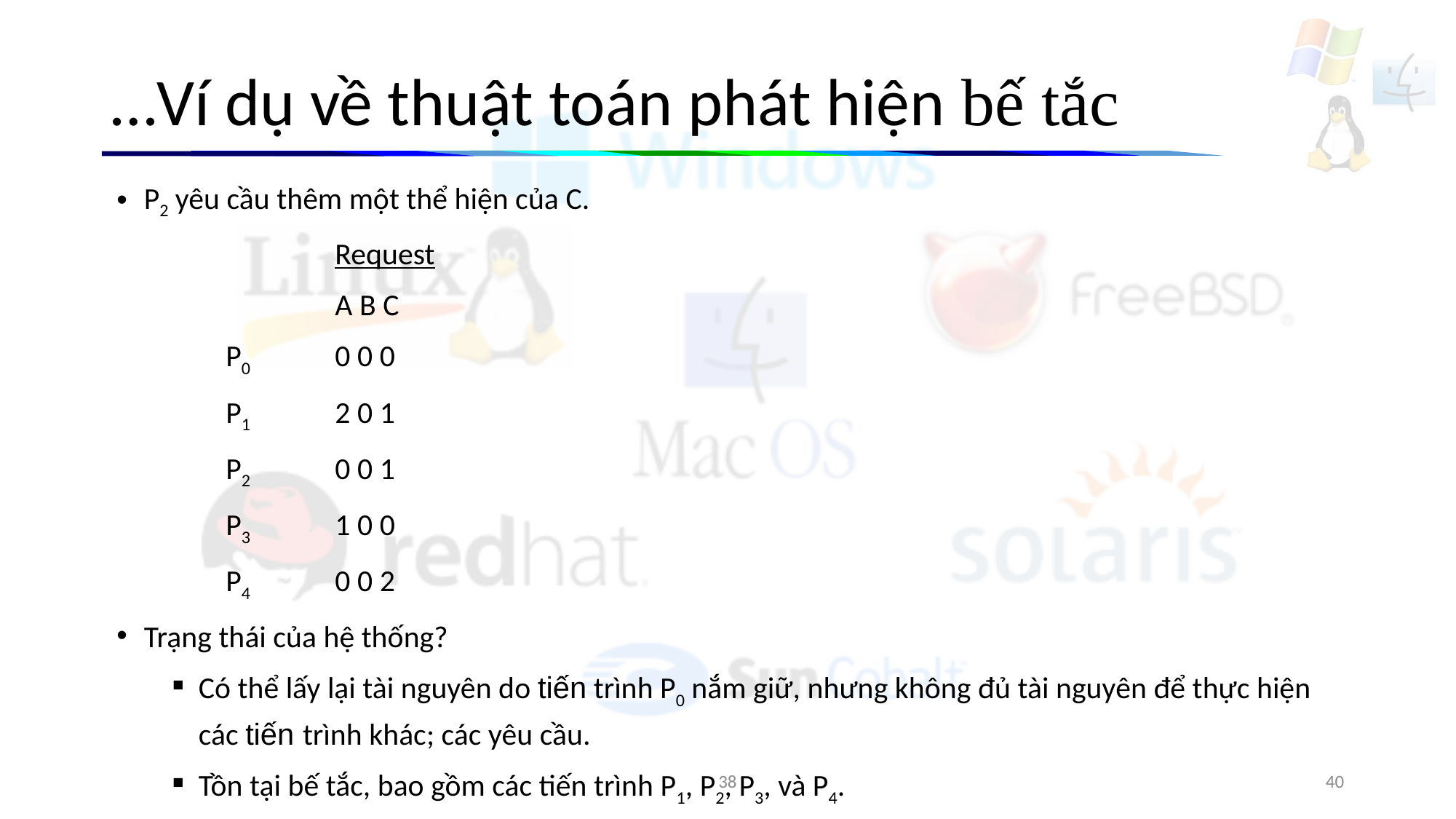

# …Ví dụ về thuật toán phát hiện bế tắc
P2 yêu cầu thêm một thể hiện của C.
		Request
		A B C
	P0 	0 0 0
	P1 	2 0 1
	P2 	0 0 1
	P3	1 0 0
	P4 	0 0 2
Trạng thái của hệ thống?
Có thể lấy lại tài nguyên do tiến trình P0 nắm giữ, nhưng không đủ tài nguyên để thực hiện các tiến trình khác; các yêu cầu.
Tồn tại bế tắc, bao gồm các tiến trình P1, P2, P3, và P4.
38
40